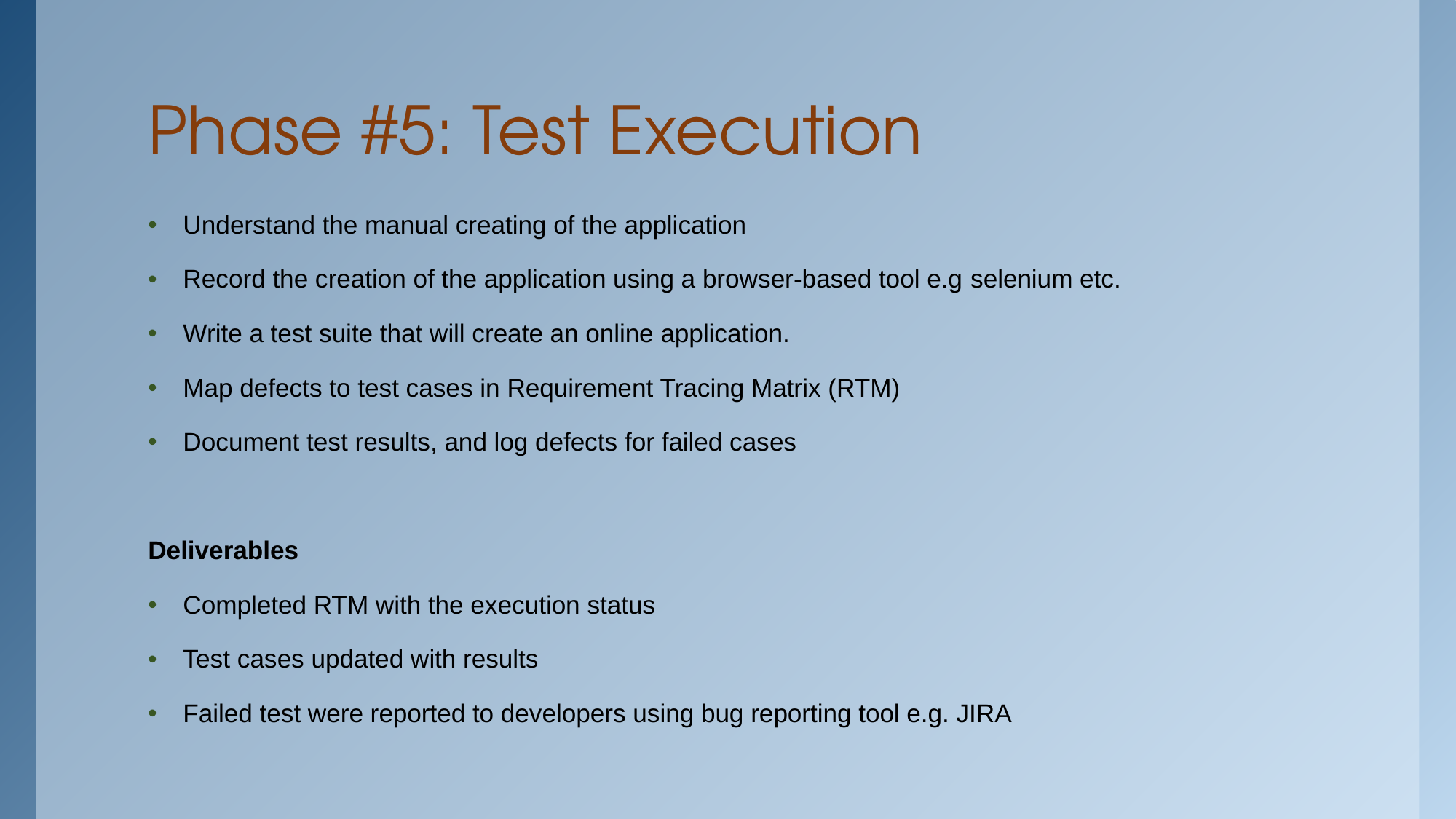

# Phase #5: Test Execution
Understand the manual creating of the application
Record the creation of the application using a browser-based tool e.g selenium etc.
Write a test suite that will create an online application.
Map defects to test cases in Requirement Tracing Matrix (RTM)
Document test results, and log defects for failed cases

Deliverables
Completed RTM with the execution status
Test cases updated with results
Failed test were reported to developers using bug reporting tool e.g. JIRA